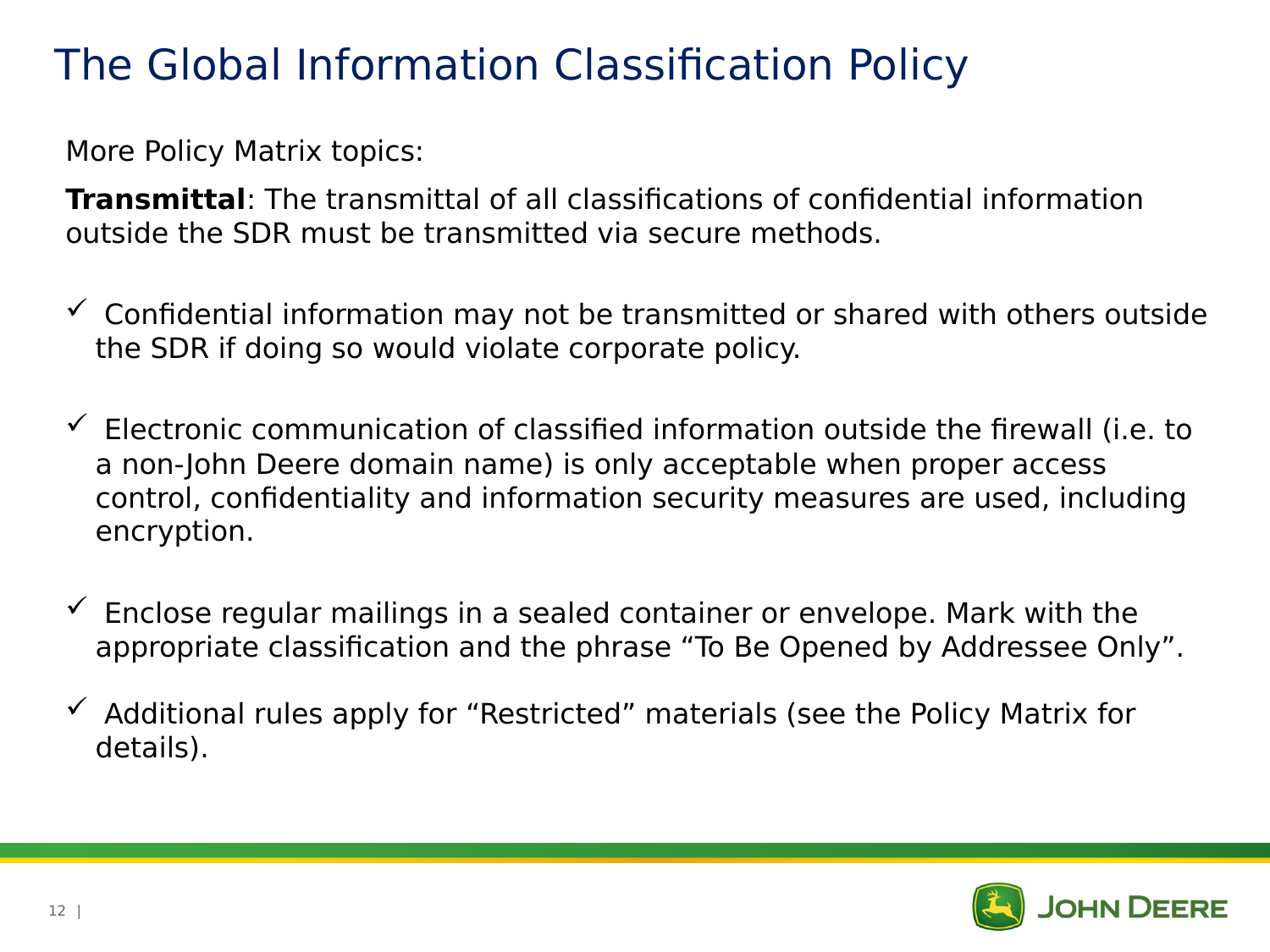

The Global Information Classification Policy
More Policy Matrix topics:
Transmittal: The transmittal of all classifications of confidential information outside the SDR must be transmitted via secure methods.
 Confidential information may not be transmitted or shared with others outside the SDR if doing so would violate corporate policy.
 Electronic communication of classified information outside the firewall (i.e. to a non-John Deere domain name) is only acceptable when proper access control, confidentiality and information security measures are used, including encryption.
 Enclose regular mailings in a sealed container or envelope. Mark with the appropriate classification and the phrase “To Be Opened by Addressee Only”.
 Additional rules apply for “Restricted” materials (see the Policy Matrix for details).

12